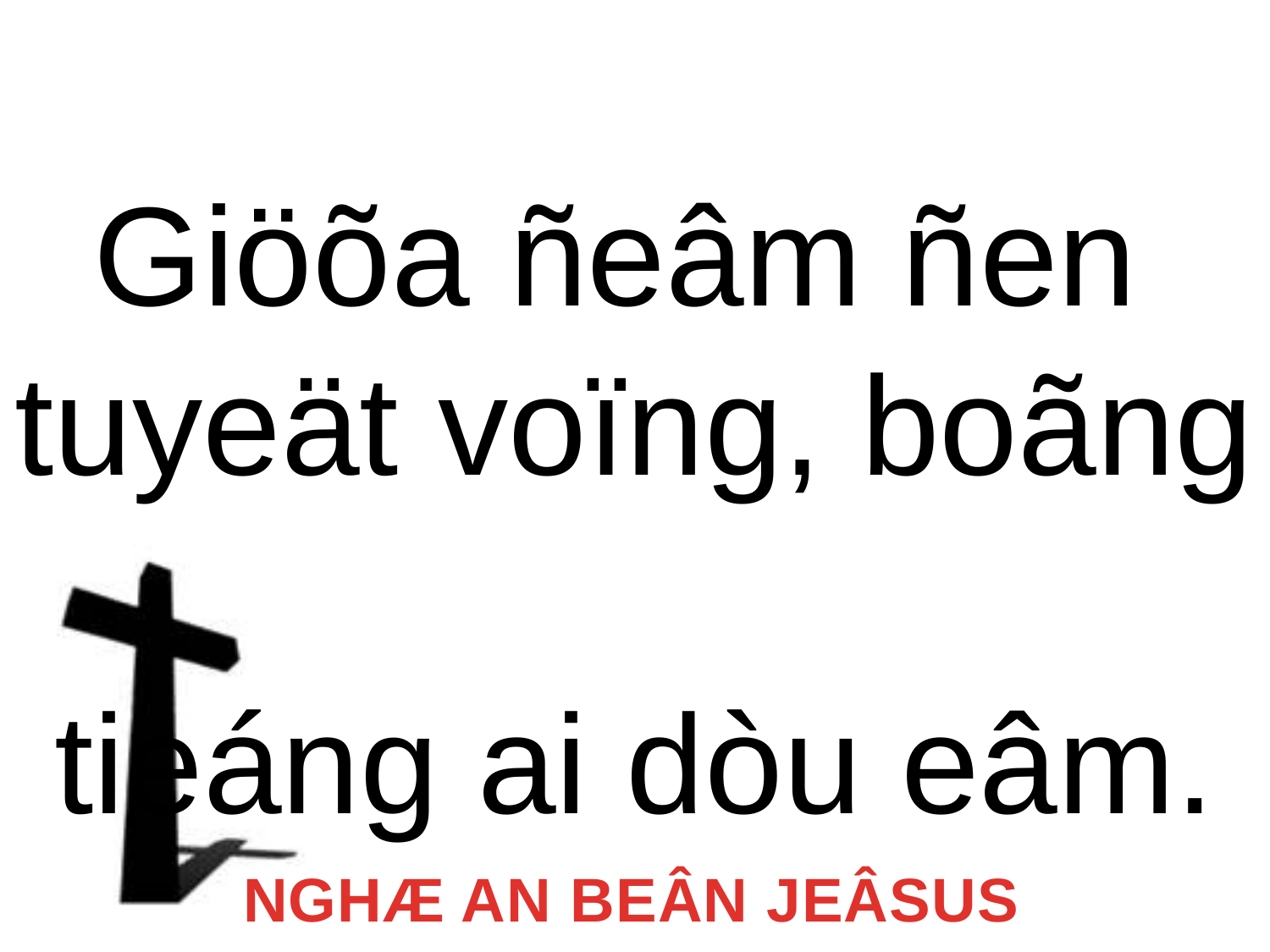

Giöõa ñeâm ñen
tuyeät voïng, boãng
tieáng ai dòu eâm.
NGHÆ AN BEÂN JEÂSUS